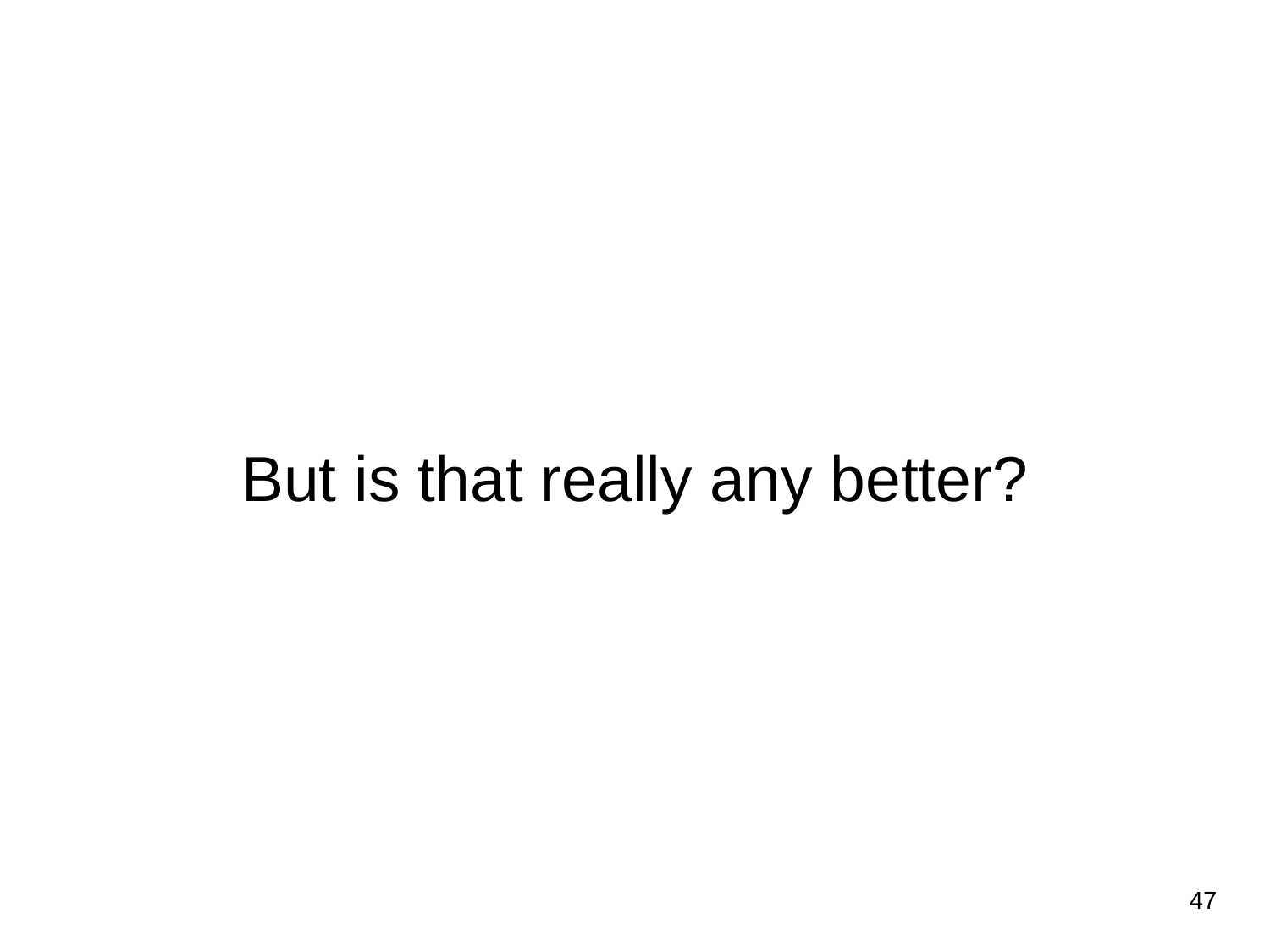

# But is that really any better?
47